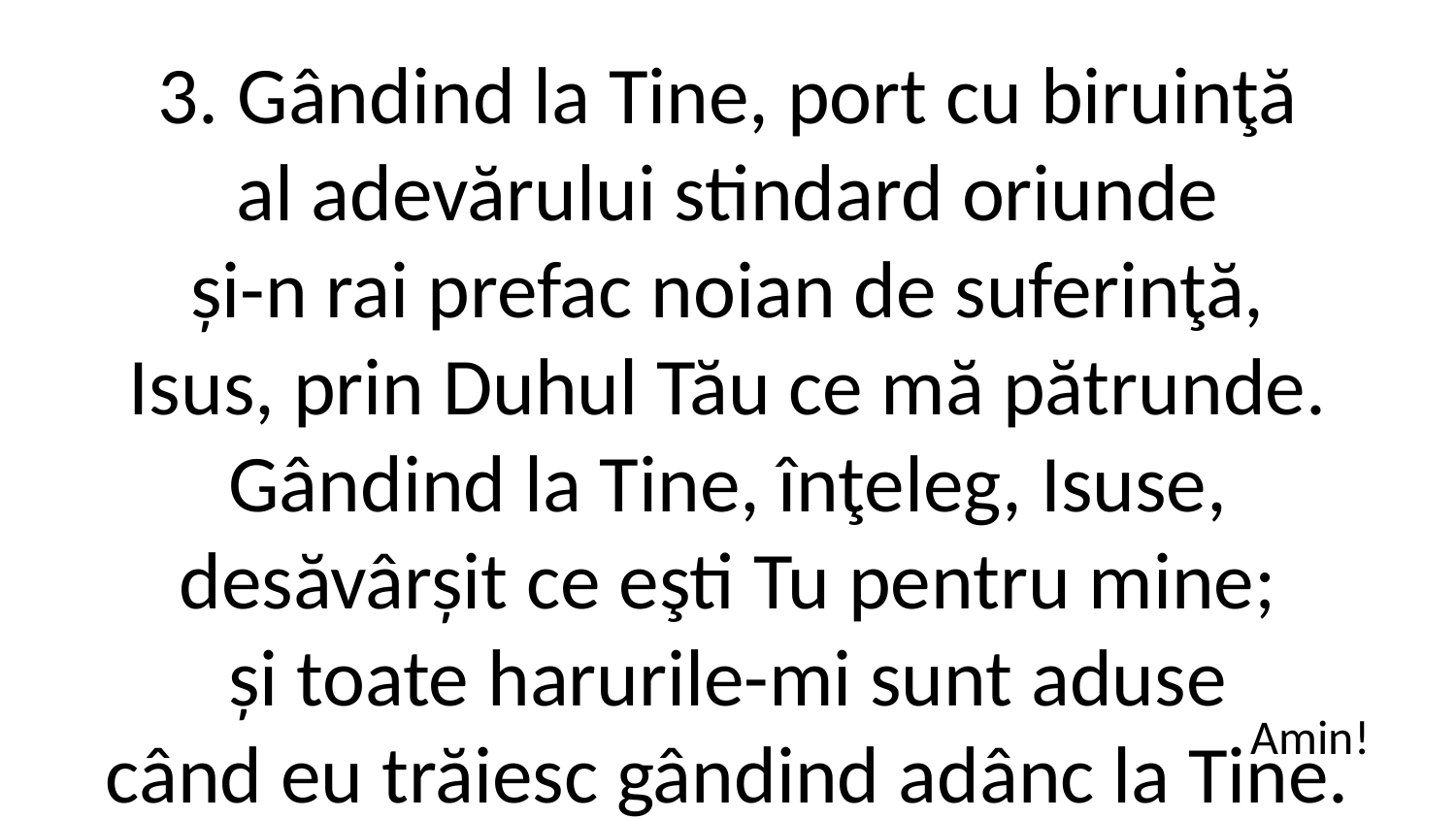

3. Gândind la Tine, port cu biruinţă
al adevărului stindard oriunde
și-n rai prefac noian de suferinţă,
Isus, prin Duhul Tău ce mă pătrunde.
Gândind la Tine, înţeleg, Isuse,
desăvârșit ce eşti Tu pentru mine;
și toate harurile-mi sunt aduse
când eu trăiesc gândind adânc la Tine.

Amin!